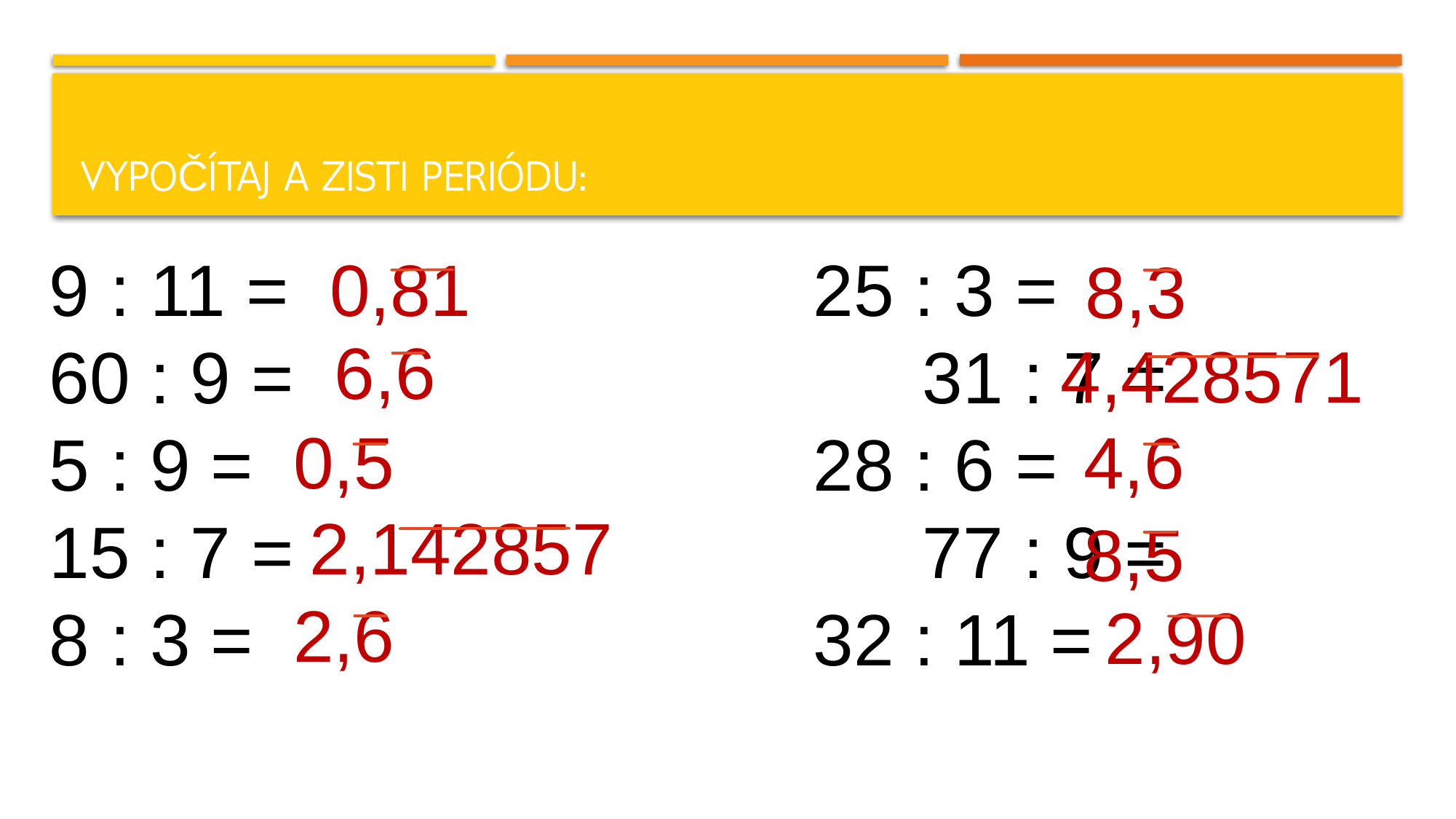

# Vypočítaj a zisti periódu:
9 : 11 = 					25 : 3 =
60 : 9 =						31 : 7 =
5 : 9 =						28 : 6 =
15 : 7 =						77 : 9 =
8 : 3 =						32 : 11 =

0,81
8,3
6,6
4,428571
4,6
0,5
2,142857
8,5
2,6
2,90